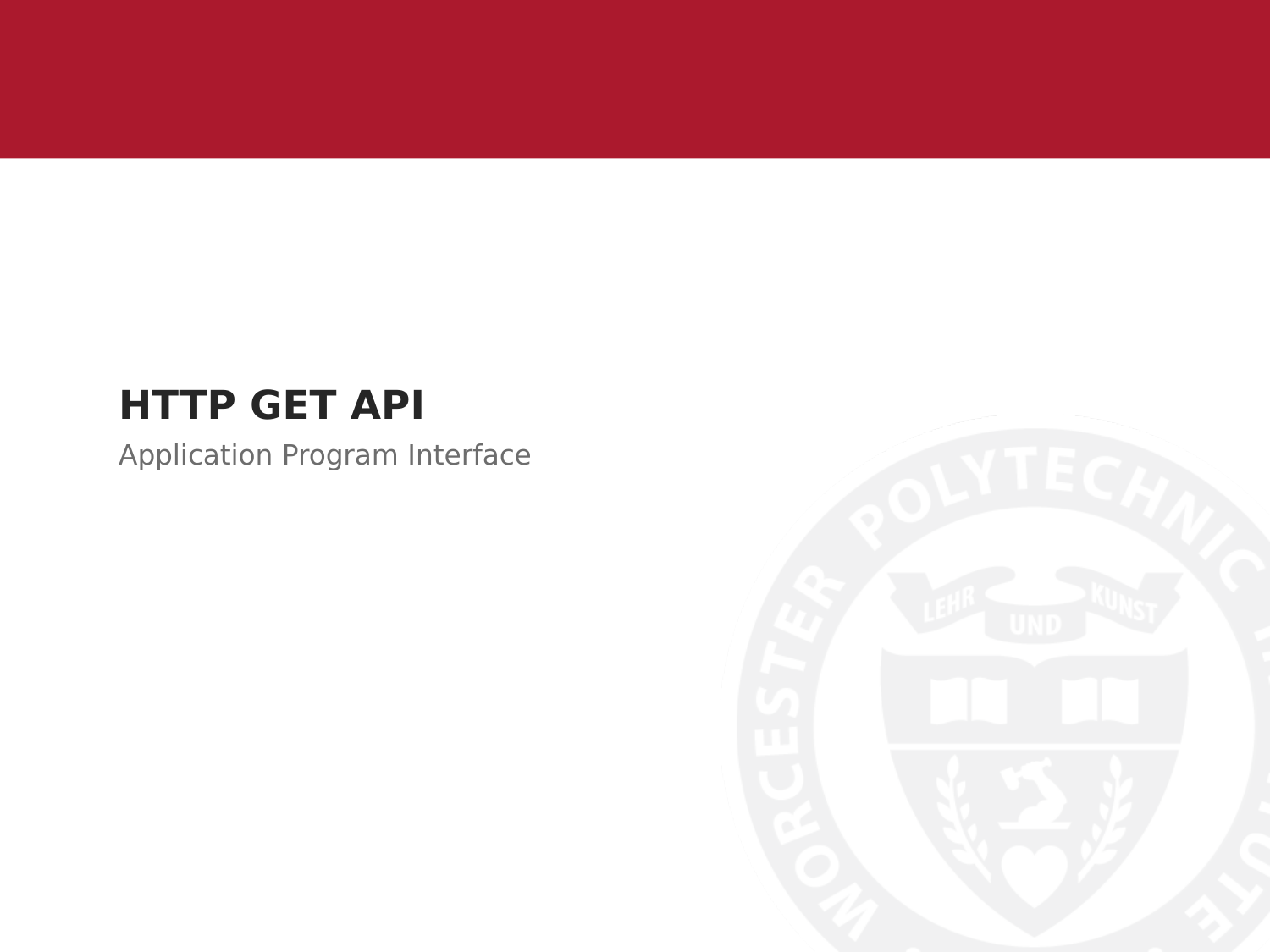

# HTTP GET API
Application Program Interface